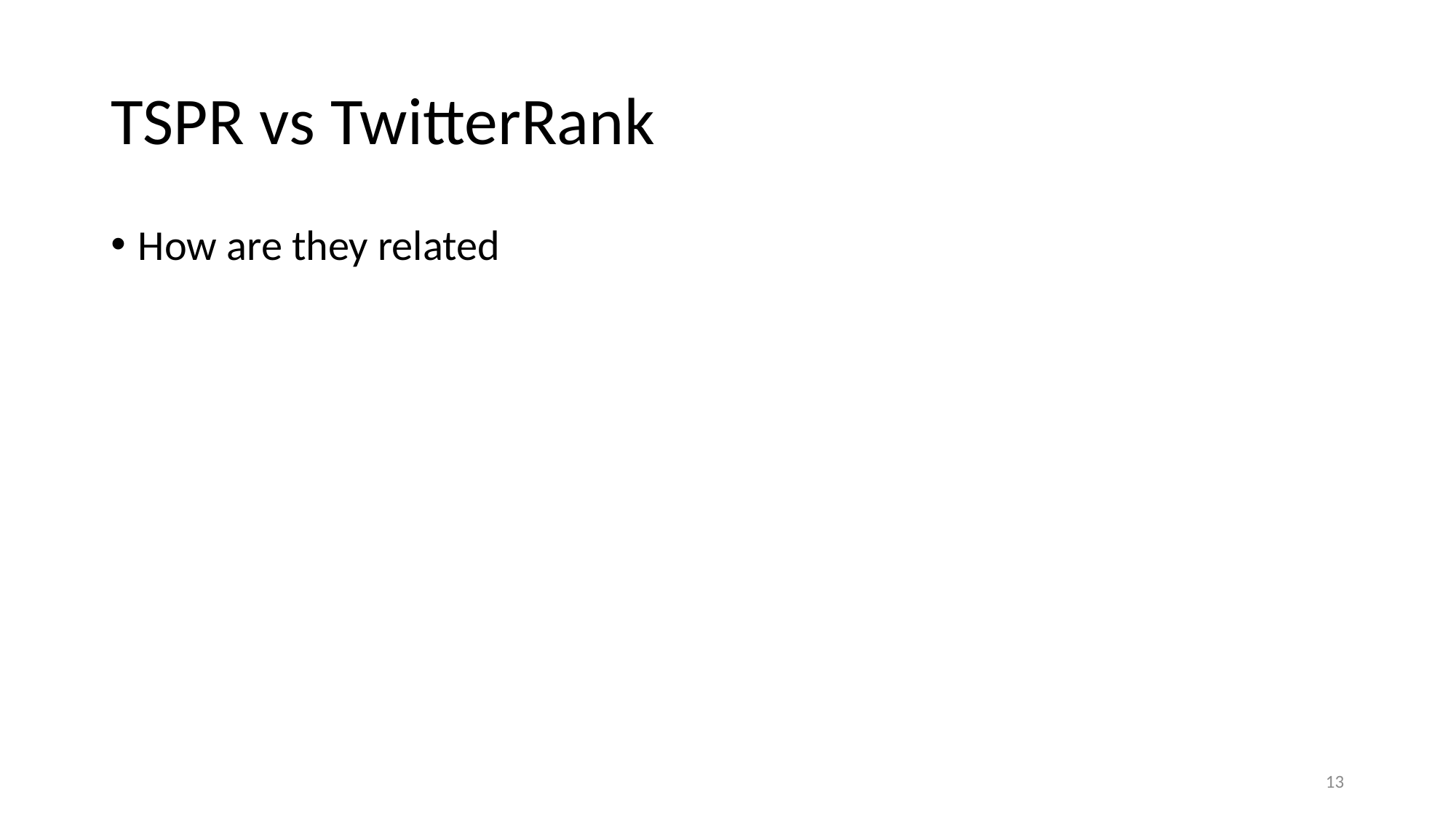

# TSPR vs TwitterRank
How are they related
13